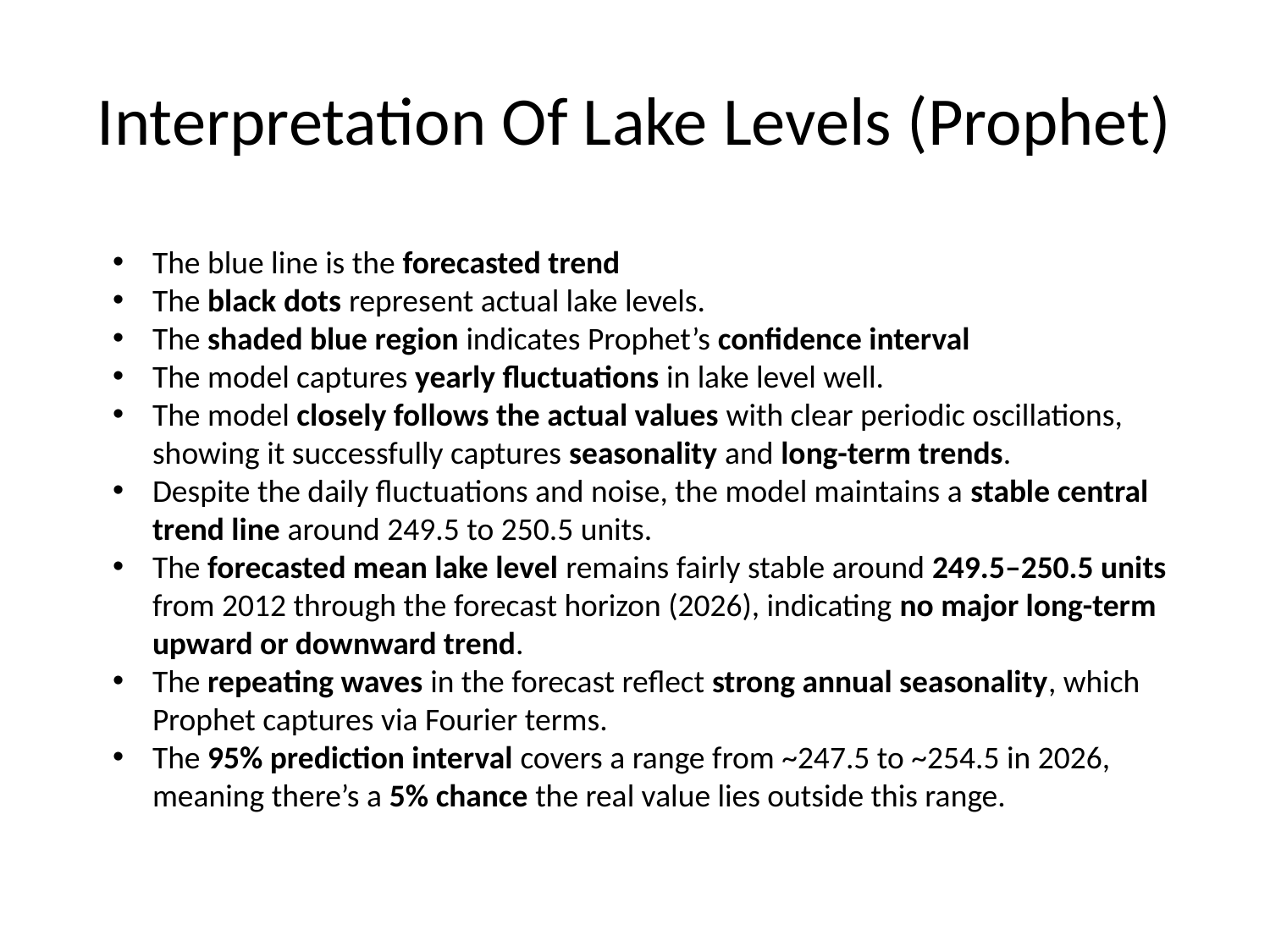

# Interpretation Of Lake Levels (Prophet)
The blue line is the forecasted trend
The black dots represent actual lake levels.
The shaded blue region indicates Prophet’s confidence interval
The model captures yearly fluctuations in lake level well.
The model closely follows the actual values with clear periodic oscillations, showing it successfully captures seasonality and long-term trends.
Despite the daily fluctuations and noise, the model maintains a stable central trend line around 249.5 to 250.5 units.
The forecasted mean lake level remains fairly stable around 249.5–250.5 units from 2012 through the forecast horizon (2026), indicating no major long-term upward or downward trend.
The repeating waves in the forecast reflect strong annual seasonality, which Prophet captures via Fourier terms.
The 95% prediction interval covers a range from ~247.5 to ~254.5 in 2026, meaning there’s a 5% chance the real value lies outside this range.